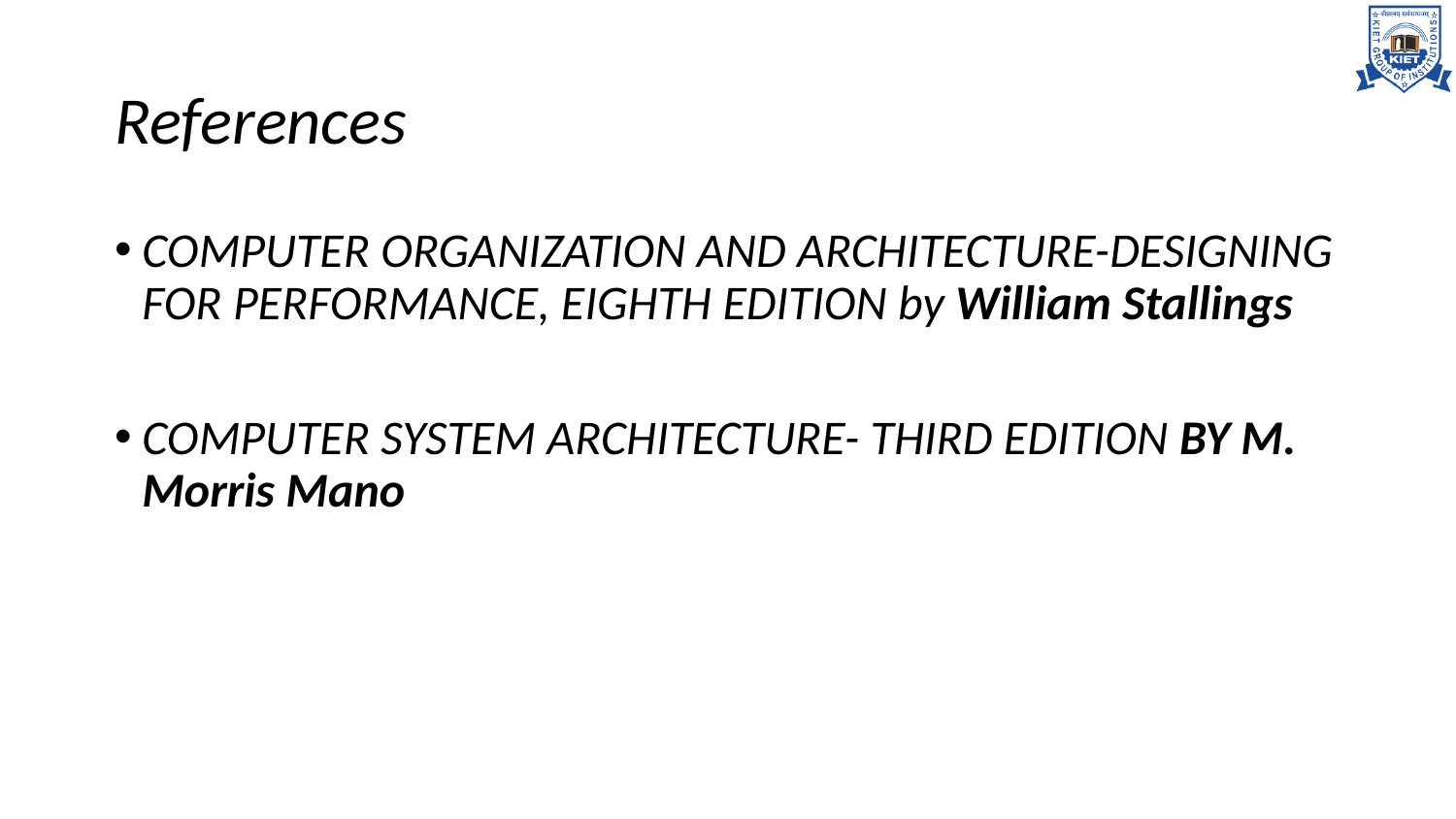

# References
COMPUTER ORGANIZATION AND ARCHITECTURE-DESIGNING FOR PERFORMANCE, EIGHTH EDITION by William Stallings

COMPUTER SYSTEM ARCHITECTURE- THIRD EDITION BY M. Morris Mano